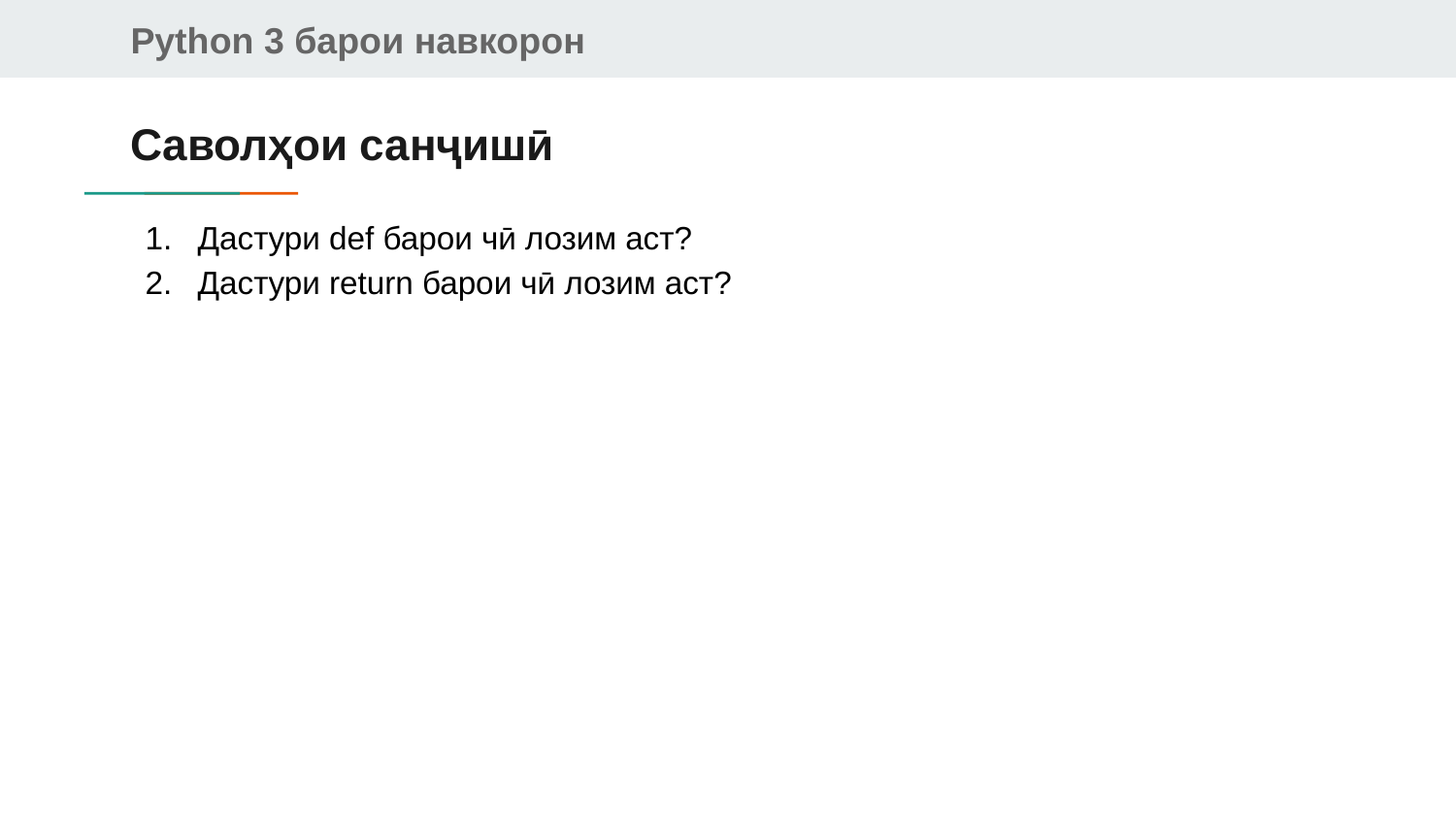

# Саволҳои санҷишӣ
Дастури def барои чӣ лозим аст?
Дастури return барои чӣ лозим аст?